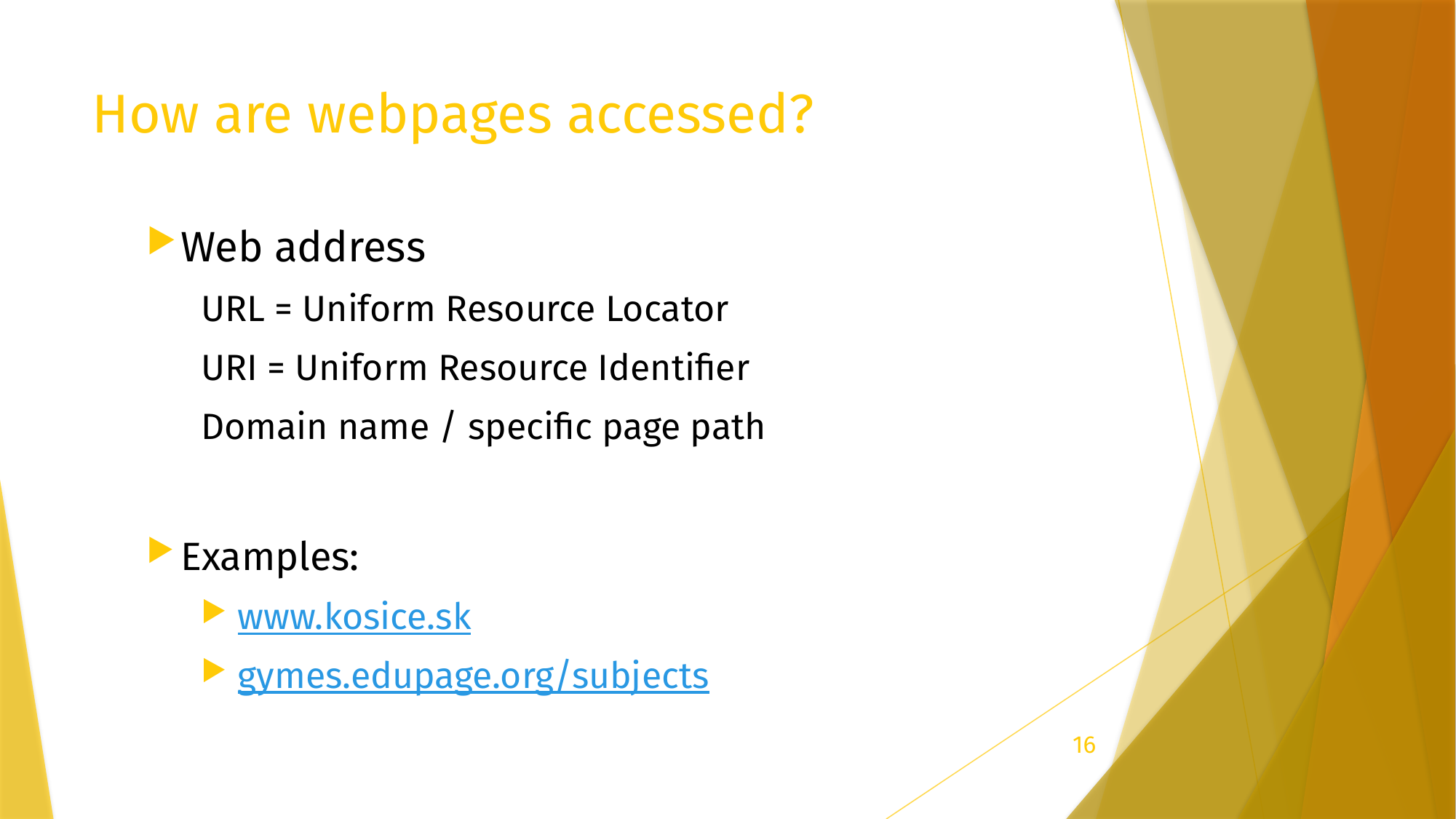

# How are webpages accessed?
Web address
URL = Uniform Resource Locator
URI = Uniform Resource Identifier
Domain name / specific page path

Examples:
 www.kosice.sk
 gymes.edupage.org/subjects

16